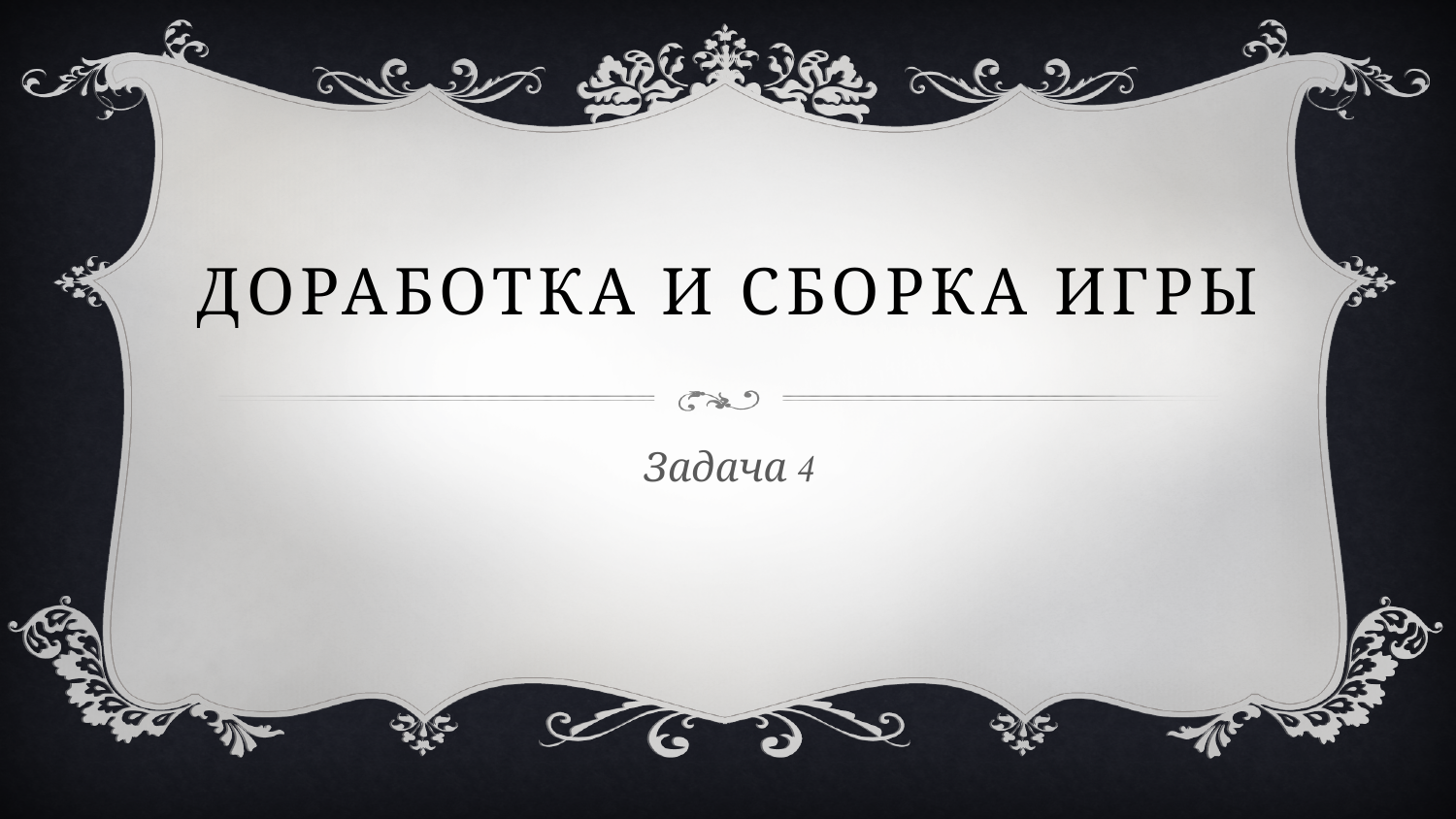

# Доработка и сборка игры
Задача 4